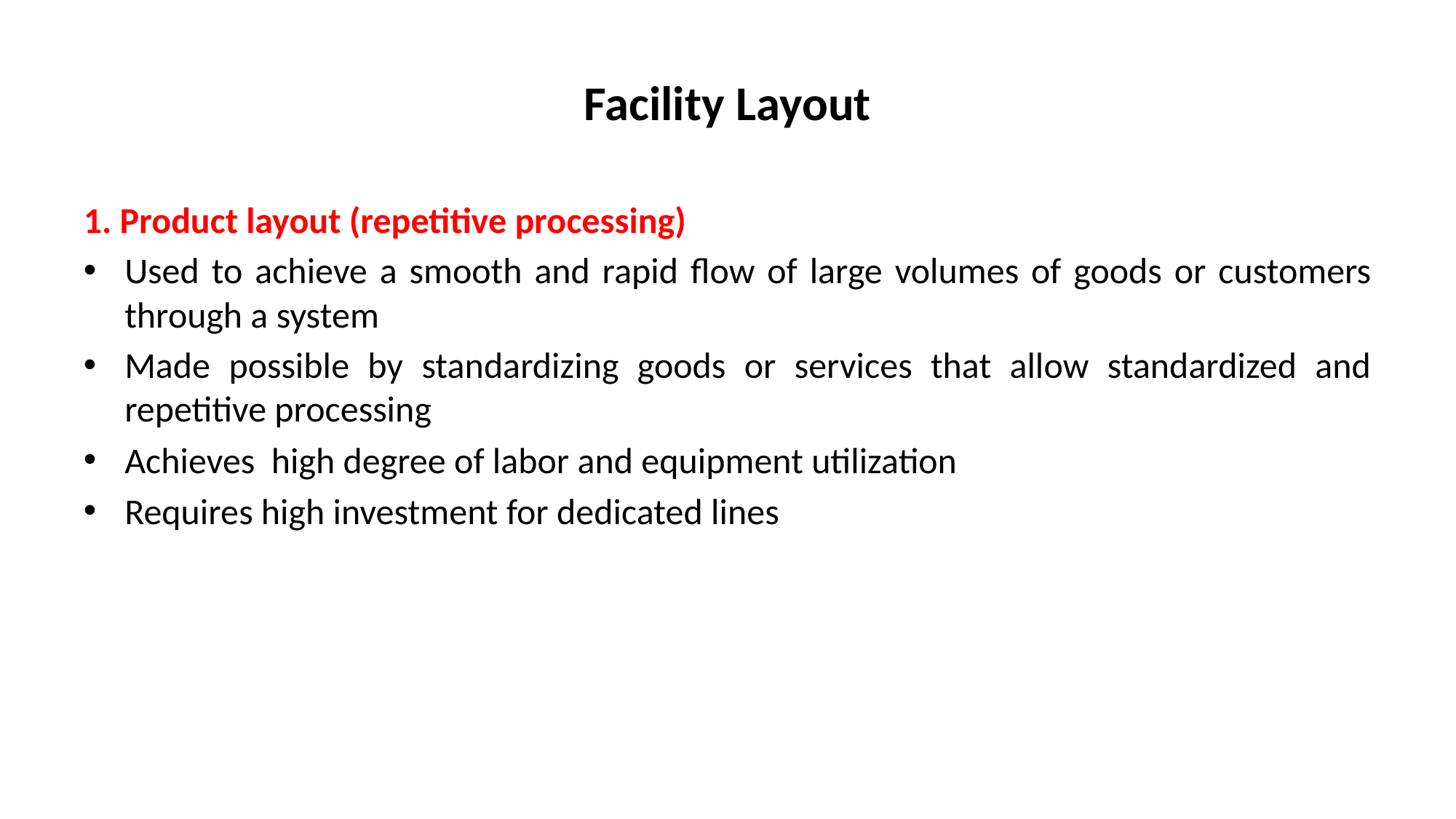

# Facility Layout
1. Product layout (repetitive processing)
Used to achieve a smooth and rapid flow of large volumes of goods or customers through a system
Made possible by standardizing goods or services that allow standardized and repetitive processing
Achieves  high degree of labor and equipment utilization
Requires high investment for dedicated lines